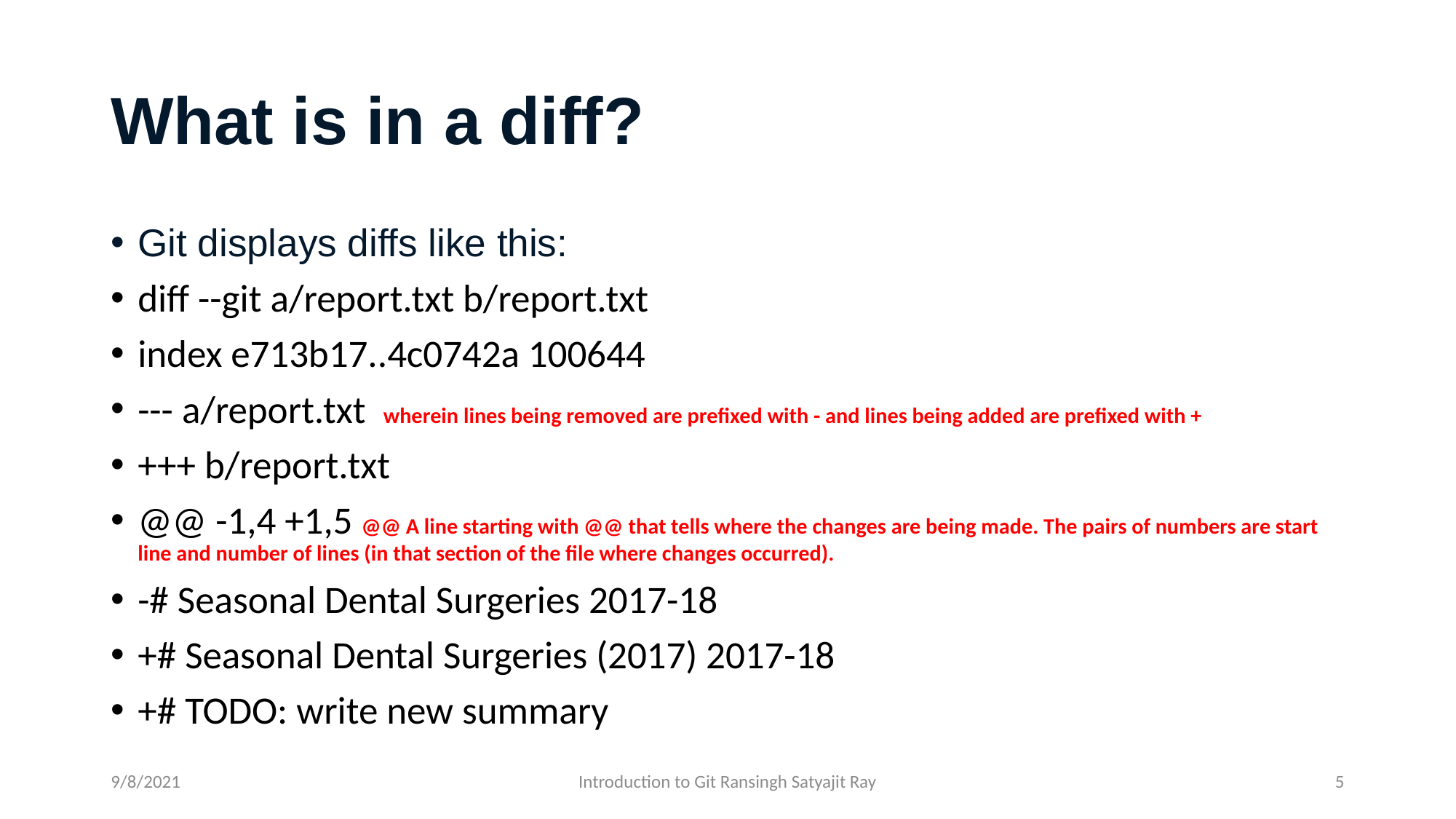

# What is in a diff?
Git displays diffs like this:
diff --git a/report.txt b/report.txt
index e713b17..4c0742a 100644
--- a/report.txt  wherein lines being removed are prefixed with - and lines being added are prefixed with +
+++ b/report.txt
@@ -1,4 +1,5 @@ A line starting with @@ that tells where the changes are being made. The pairs of numbers are start line and number of lines (in that section of the file where changes occurred).
-# Seasonal Dental Surgeries 2017-18
+# Seasonal Dental Surgeries (2017) 2017-18
+# TODO: write new summary
9/8/2021
Introduction to Git Ransingh Satyajit Ray
5